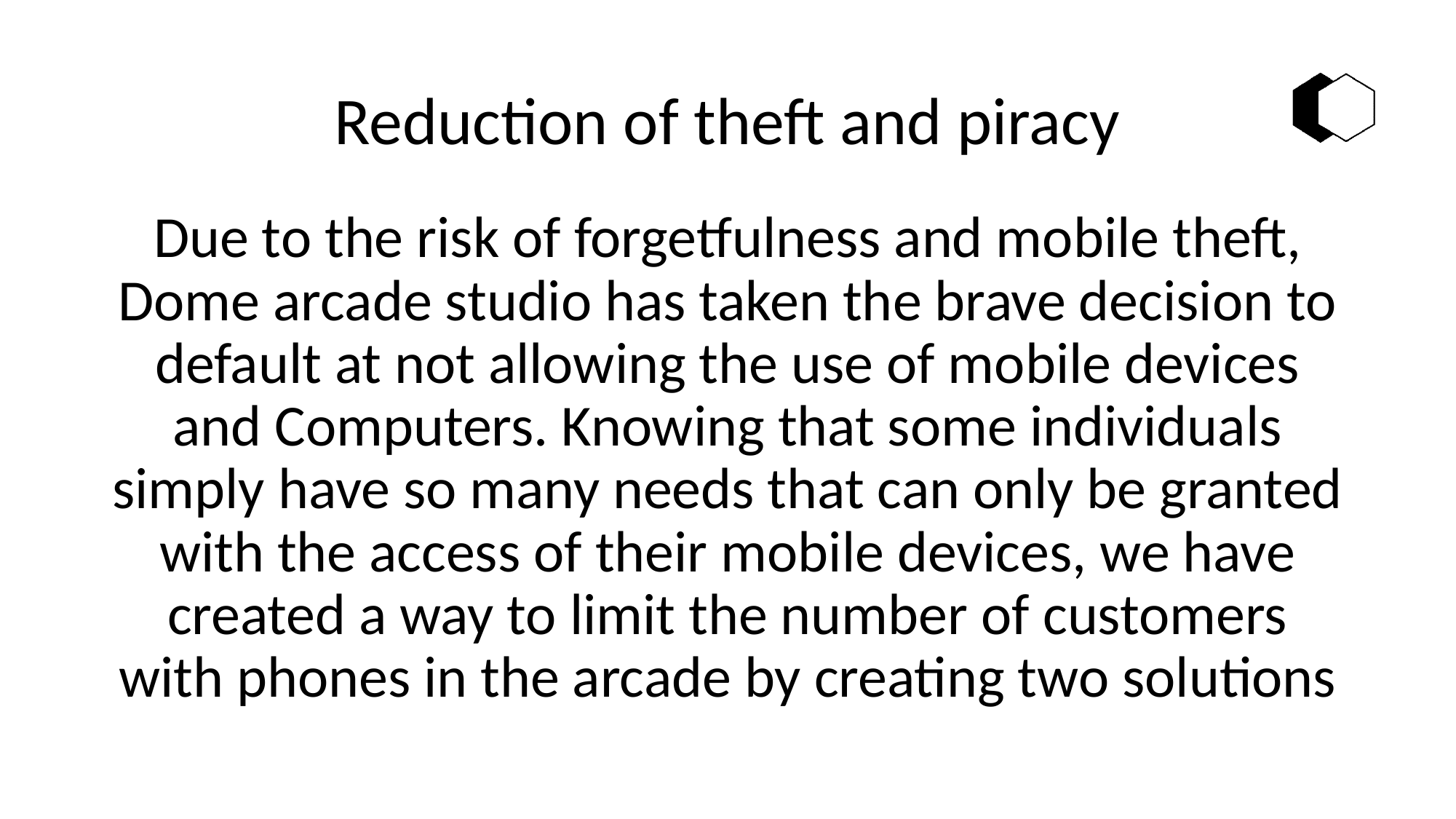

# Reduction of theft and piracy
Due to the risk of forgetfulness and mobile theft, Dome arcade studio has taken the brave decision to default at not allowing the use of mobile devices and Computers. Knowing that some individuals simply have so many needs that can only be granted with the access of their mobile devices, we have created a way to limit the number of customers with phones in the arcade by creating two solutions